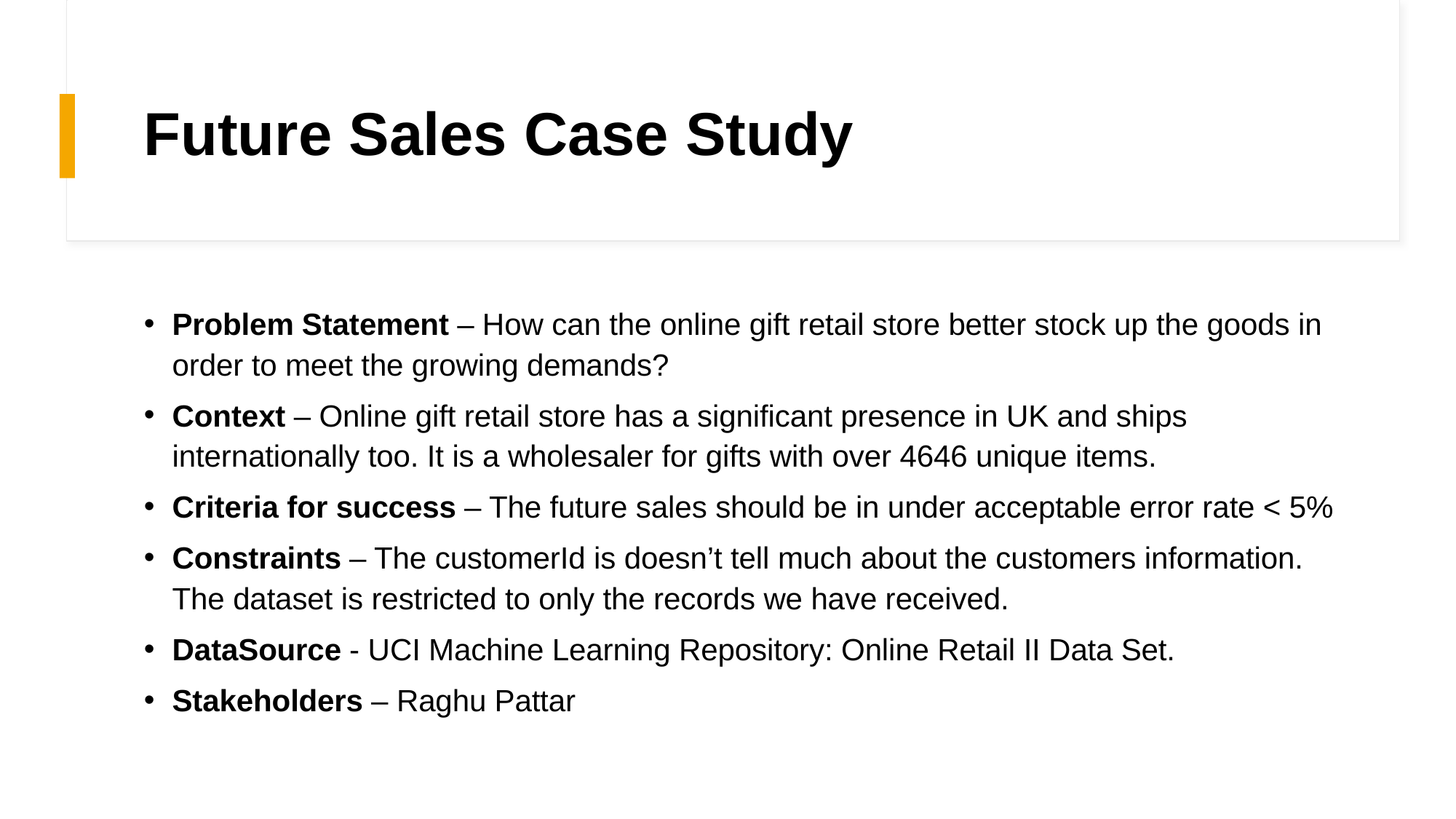

# Future Sales Case Study
Problem Statement – How can the online gift retail store better stock up the goods in order to meet the growing demands?
Context – Online gift retail store has a significant presence in UK and ships internationally too. It is a wholesaler for gifts with over 4646 unique items.
Criteria for success – The future sales should be in under acceptable error rate < 5%
Constraints – The customerId is doesn’t tell much about the customers information. The dataset is restricted to only the records we have received.
DataSource - UCI Machine Learning Repository: Online Retail II Data Set.
Stakeholders – Raghu Pattar